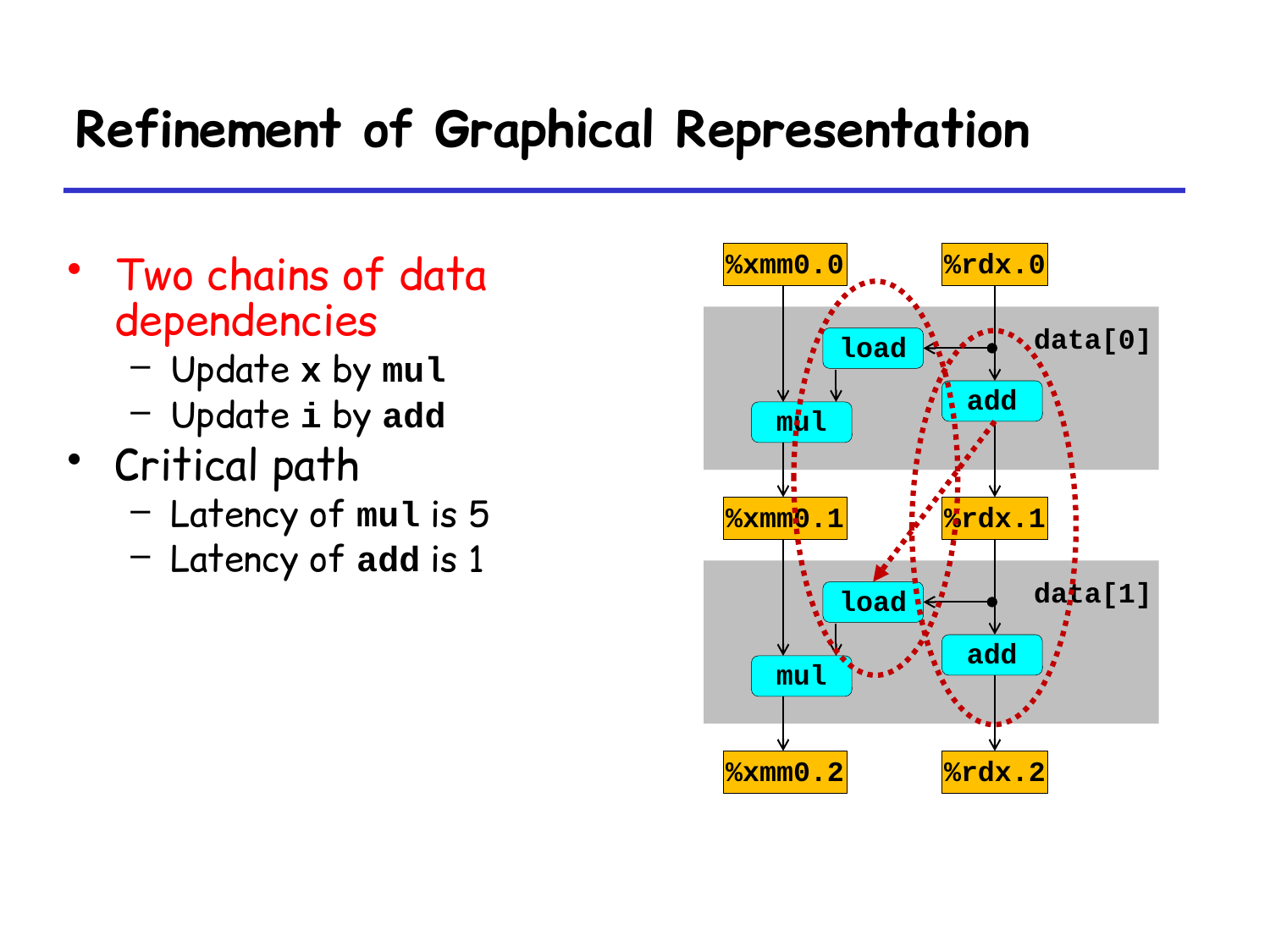

Refinement of Graphical Representation
%xmm0.0
%rdx.0

data[0]
load
add
mul
%xmm0.1
%rdx.1
Two chains of data dependencies
Update x by mul
Update i by add
Critical path
Latency of mul is 5
Latency of add is 1

data[1]
load
add
mul
%xmm0.2
%rdx.2
18